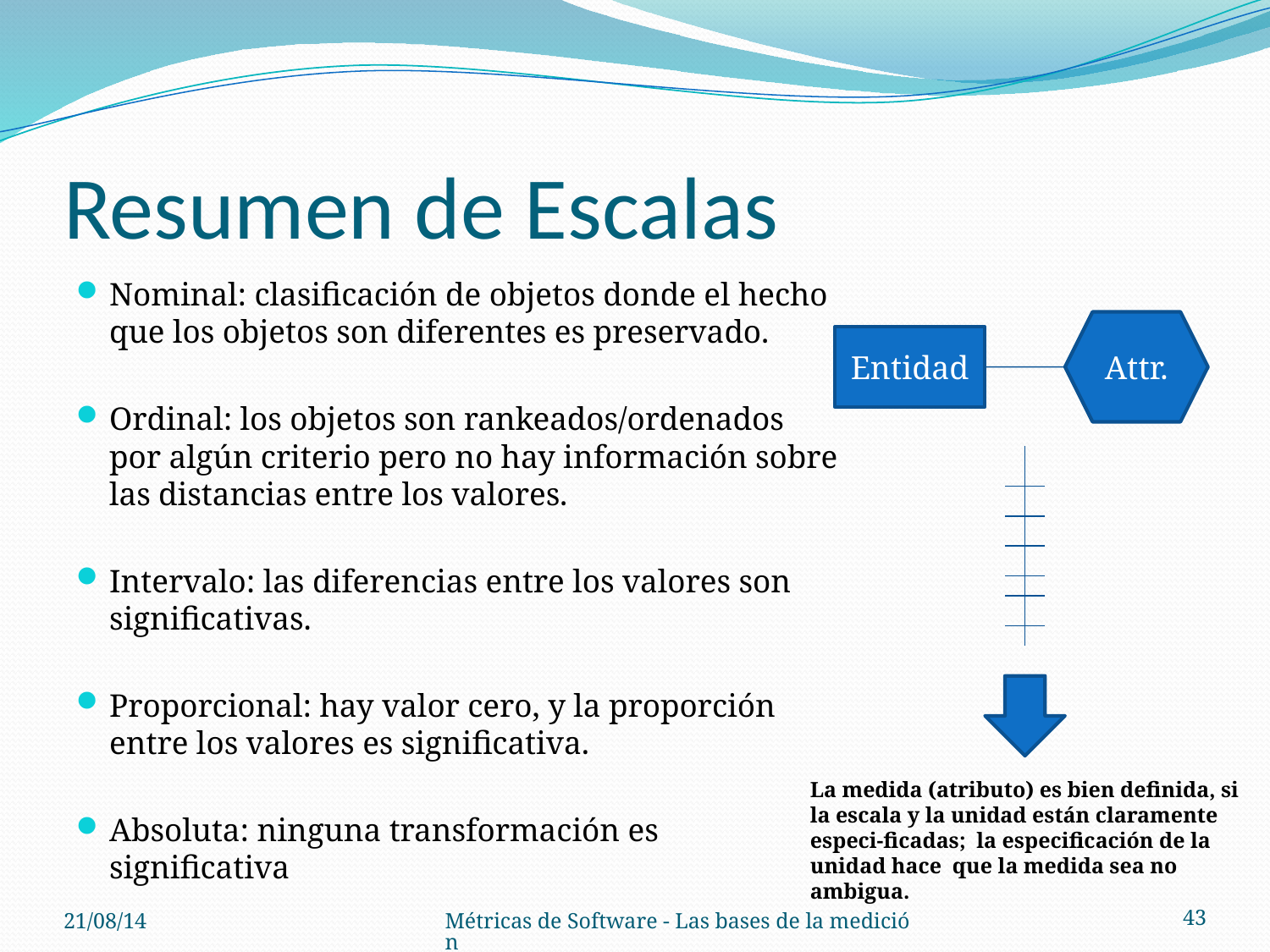

# Resumen de Escalas
Nominal: clasificación de objetos donde el hecho que los objetos son diferentes es preservado.

Ordinal: los objetos son rankeados/ordenados por algún criterio pero no hay información sobre las distancias entre los valores.

Intervalo: las diferencias entre los valores son significativas.

Proporcional: hay valor cero, y la proporción entre los valores es significativa.

Absoluta: ninguna transformación es significativa
Attr.
Entidad

La medida (atributo) es bien definida, si la escala y la unidad están claramente especi-ficadas;  la especificación de la unidad hace  que la medida sea no ambigua.
21/08/14
43
Métricas de Software - Las bases de la medición